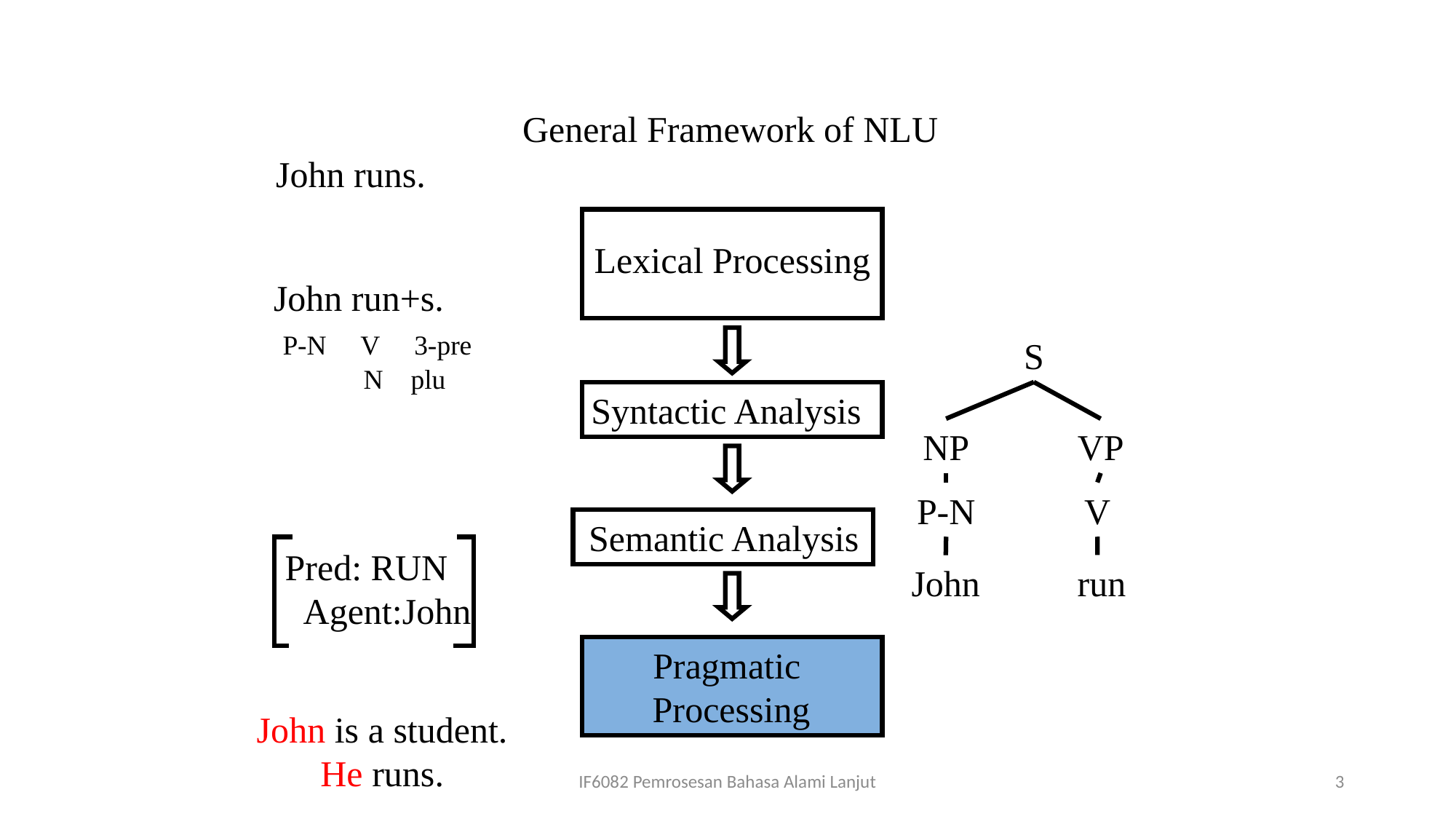

General Framework of NLU
John runs.

Lexical Processing
John run+s.
 P-N     V     3-pre
             N    plu

S
Syntactic Analysis

NP
VP

P-N
V

Pred: RUN
  Agent:John

Semantic Analysis
John
run

Pragmatic
Processing

John is a student.
He runs.
IF6082 Pemrosesan Bahasa Alami Lanjut
3